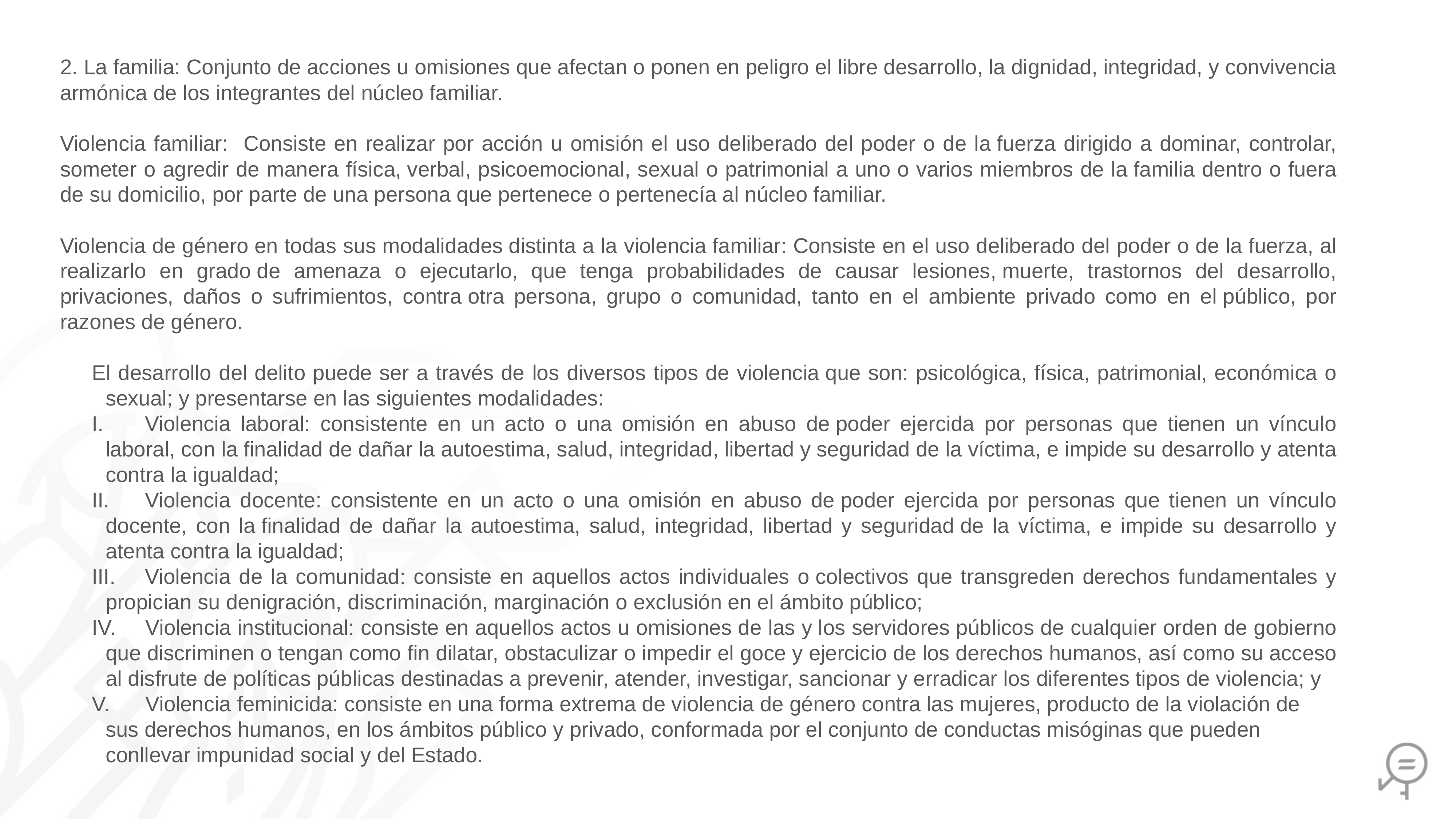

2. La familia: Conjunto de acciones u omisiones que afectan o ponen en peligro el libre desarrollo, la dignidad, integridad, y convivencia armónica de los integrantes del núcleo familiar.

Violencia familiar:  Consiste en realizar por acción u omisión el uso deliberado del poder o de la fuerza dirigido a dominar, controlar, someter o agredir de manera física, verbal, psicoemocional, sexual o patrimonial a uno o varios miembros de la familia dentro o fuera de su domicilio, por parte de una persona que pertenece o pertenecía al núcleo familiar.

Violencia de género en todas sus modalidades distinta a la violencia familiar: Consiste en el uso deliberado del poder o de la fuerza, al realizarlo en grado de amenaza o ejecutarlo, que tenga probabilidades de causar lesiones, muerte, trastornos del desarrollo, privaciones, daños o sufrimientos, contra otra persona, grupo o comunidad, tanto en el ambiente privado como en el público, por razones de género.

El desarrollo del delito puede ser a través de los diversos tipos de violencia que son: psicológica, física, patrimonial, económica o sexual; y presentarse en las siguientes modalidades:
I.       Violencia laboral: consistente en un acto o una omisión en abuso de poder ejercida por personas que tienen un vínculo laboral, con la finalidad de dañar la autoestima, salud, integridad, libertad y seguridad de la víctima, e impide su desarrollo y atenta contra la igualdad;
II.      Violencia docente: consistente en un acto o una omisión en abuso de poder ejercida por personas que tienen un vínculo docente, con la finalidad de dañar la autoestima, salud, integridad, libertad y seguridad de la víctima, e impide su desarrollo y atenta contra la igualdad;
III.     Violencia de la comunidad: consiste en aquellos actos individuales o colectivos que transgreden derechos fundamentales y propician su denigración, discriminación, marginación o exclusión en el ámbito público;
IV.     Violencia institucional: consiste en aquellos actos u omisiones de las y los servidores públicos de cualquier orden de gobierno que discriminen o tengan como fin dilatar, obstaculizar o impedir el goce y ejercicio de los derechos humanos, así como su acceso al disfrute de políticas públicas destinadas a prevenir, atender, investigar, sancionar y erradicar los diferentes tipos de violencia; y
V.      Violencia feminicida: consiste en una forma extrema de violencia de género contra las mujeres, producto de la violación de sus derechos humanos, en los ámbitos público y privado, conformada por el conjunto de conductas misóginas que pueden conllevar impunidad social y del Estado.